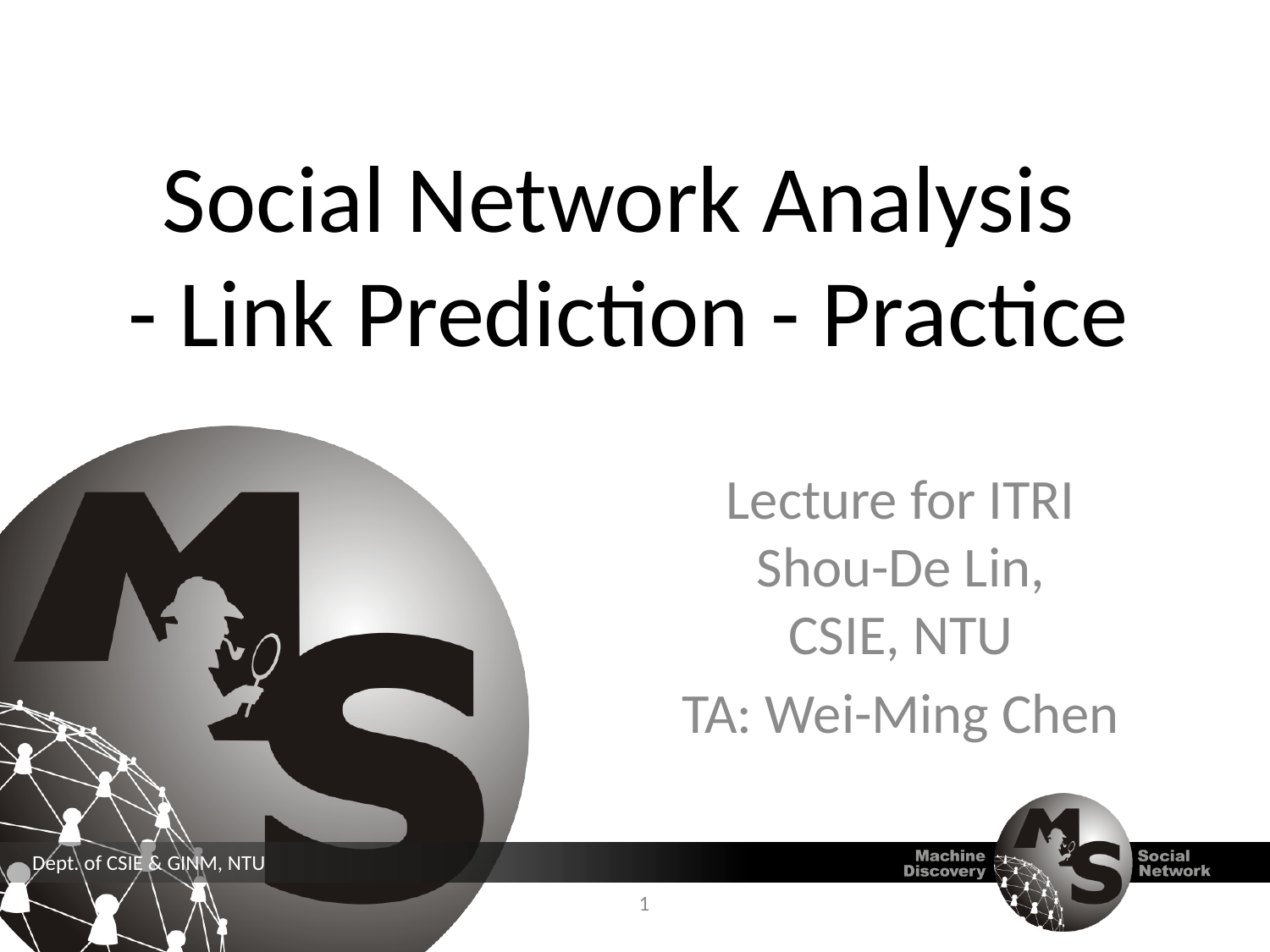

Social Network Analysis
- Link Prediction - Practice
Lecture for ITRI
Shou-De Lin,
CSIE, NTU
TA: Wei-Ming Chen

1